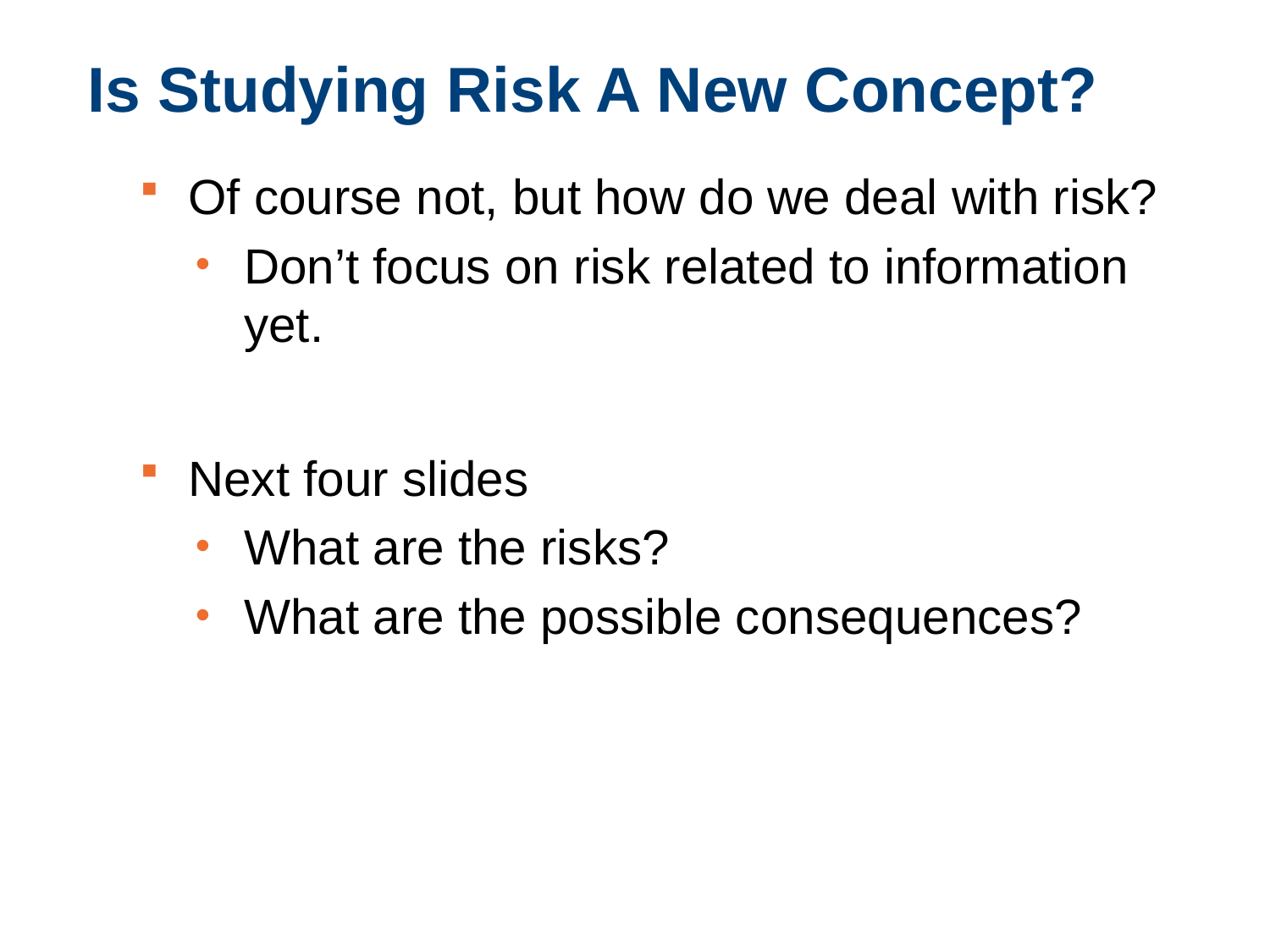

# Is Studying Risk A New Concept?
Of course not, but how do we deal with risk?
Don’t focus on risk related to information yet.

Next four slides
What are the risks?
What are the possible consequences?